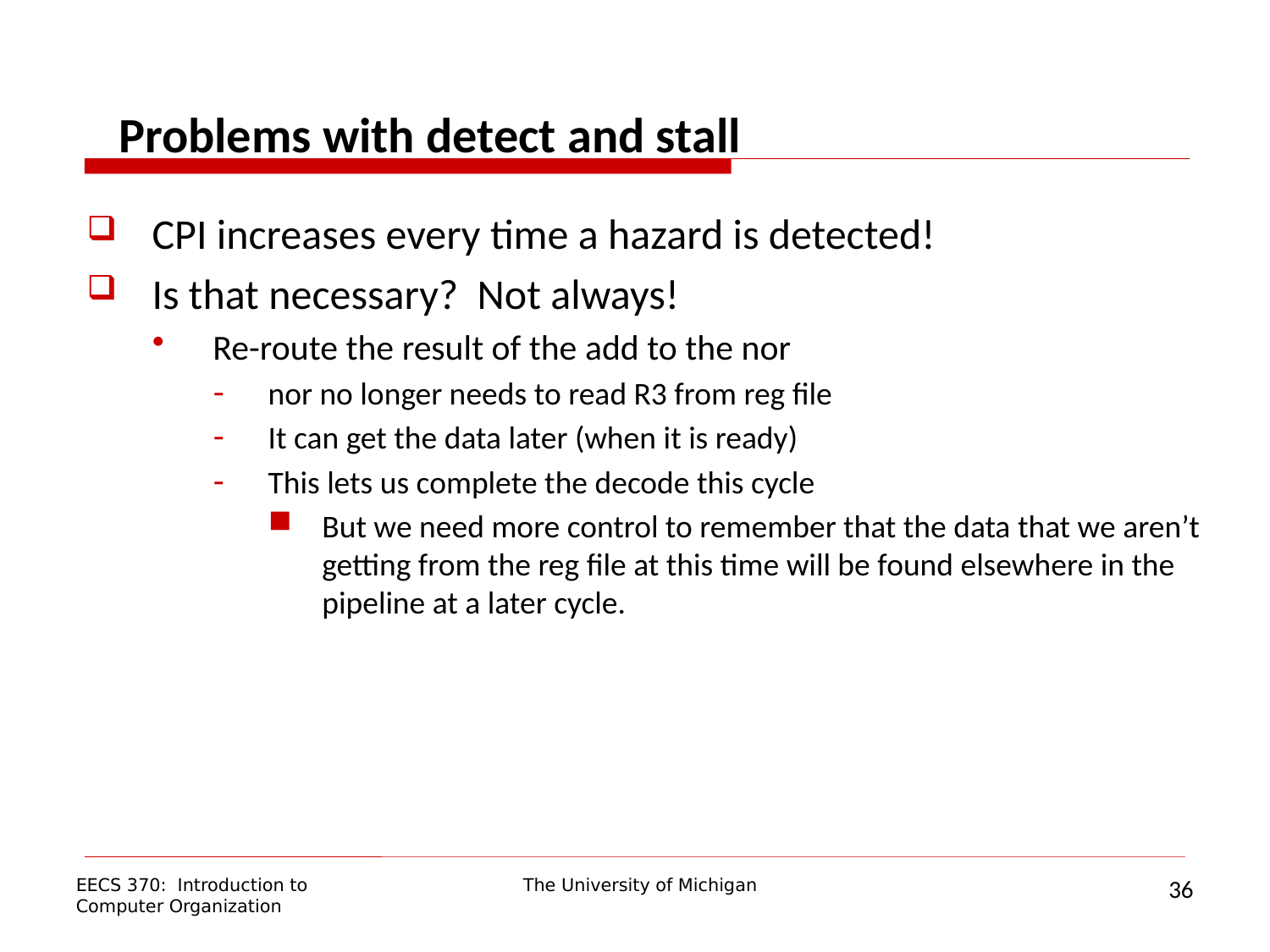

Problems with detect and stall
CPI increases every time a hazard is detected!
Is that necessary?  Not always!
Re-route the result of the add to the nor
nor no longer needs to read R3 from reg file
It can get the data later (when it is ready)
This lets us complete the decode this cycle
But we need more control to remember that the data that we aren’t getting from the reg file at this time will be found elsewhere in the pipeline at a later cycle.
36